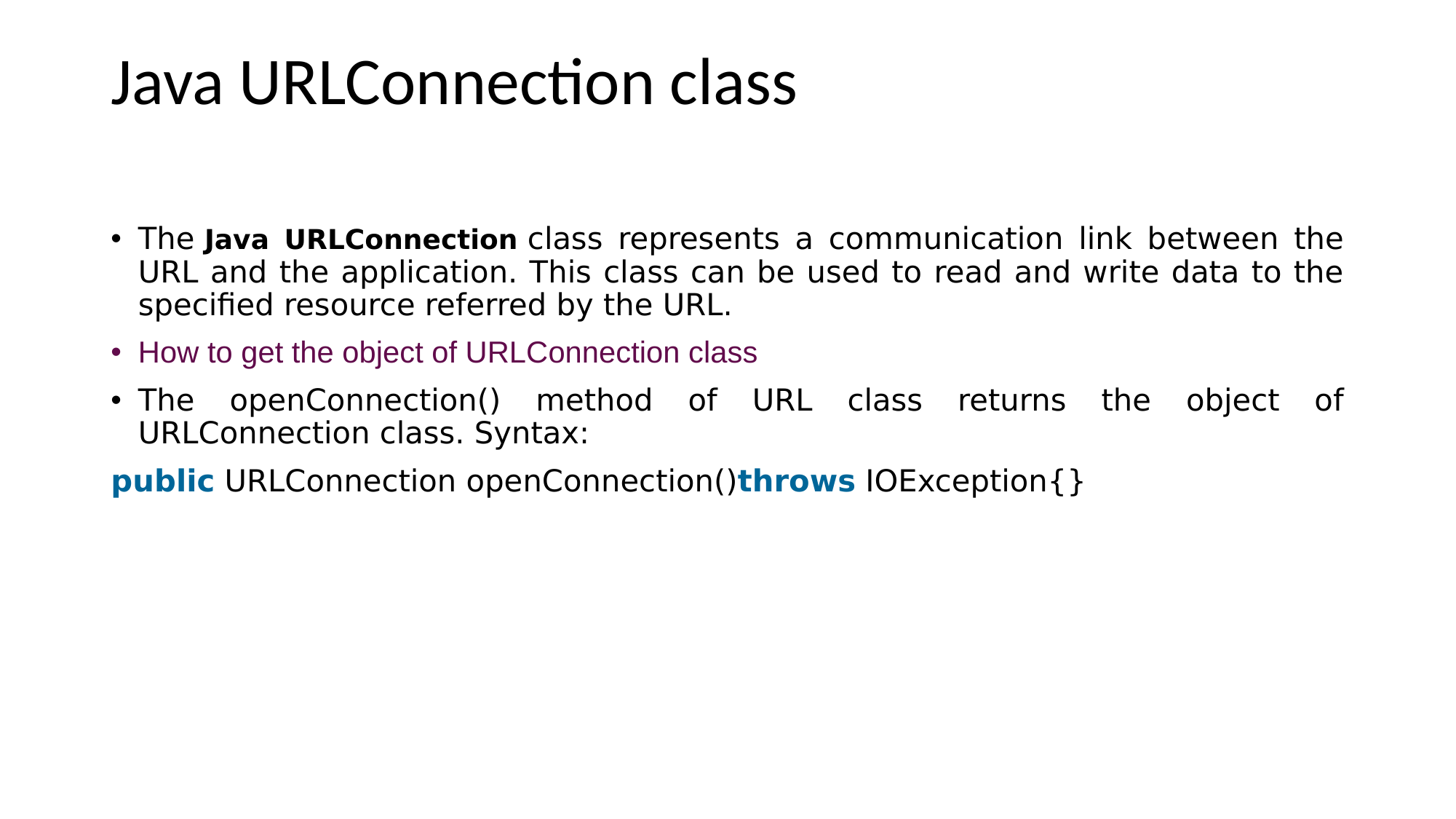

# Java URLConnection class
The Java URLConnection class represents a communication link between the URL and the application. This class can be used to read and write data to the specified resource referred by the URL.
How to get the object of URLConnection class
The openConnection() method of URL class returns the object of URLConnection class. Syntax:
public URLConnection openConnection()throws IOException{}